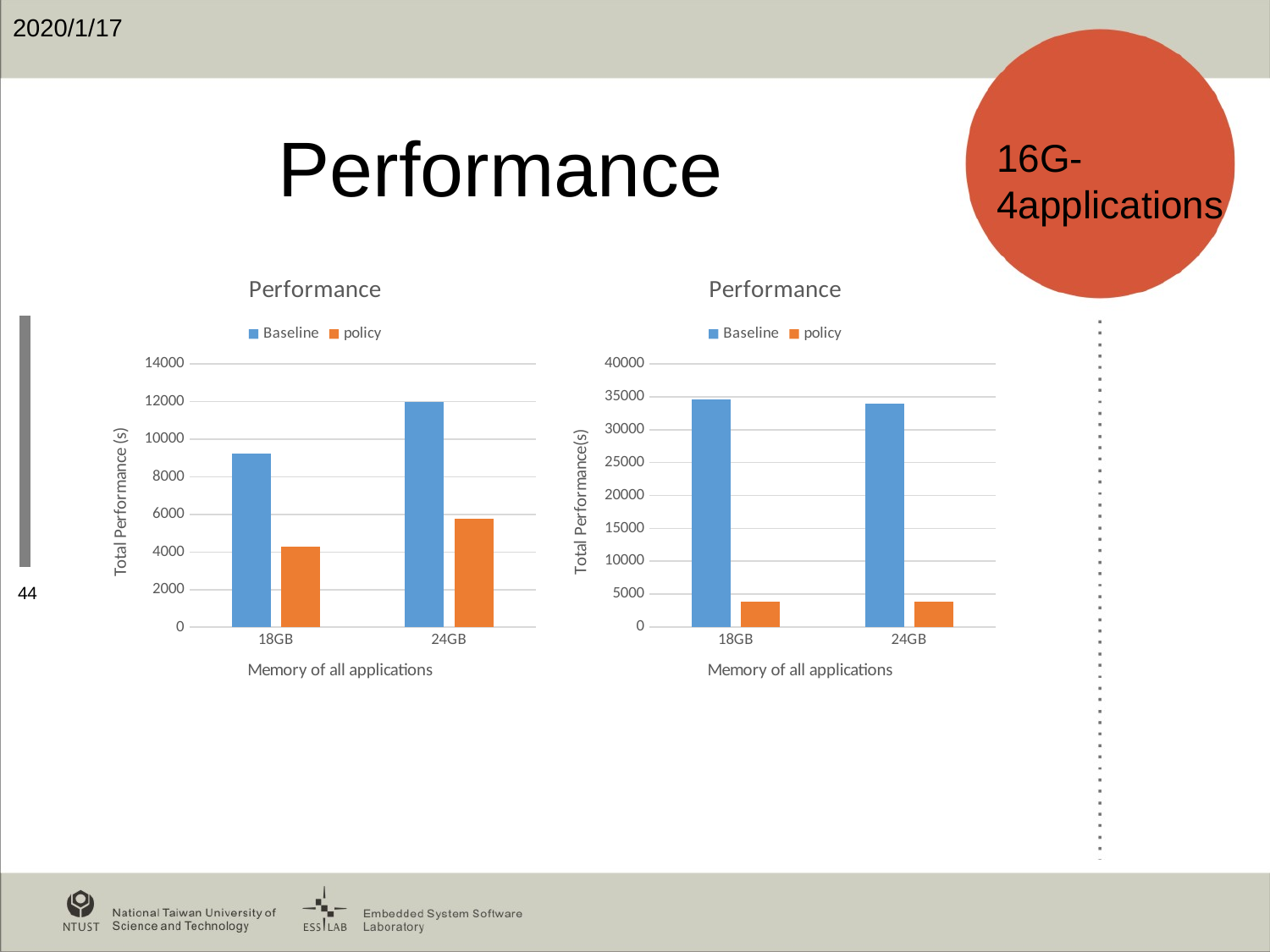

2020/1/17
# Performance
16G-4applications

### Chart: Performance

| Category | Baseline | policy |
|---|---|---|
| 18GB | 9216.0 | 4264.0 |
| 24GB | 11978.0 | 5776.0 |

### Chart: Performance

| Category | Baseline | policy |
|---|---|---|
| 18GB | 34630.0 | 3810.0 |
| 24GB | 33980.0 | 3800.0 |
44